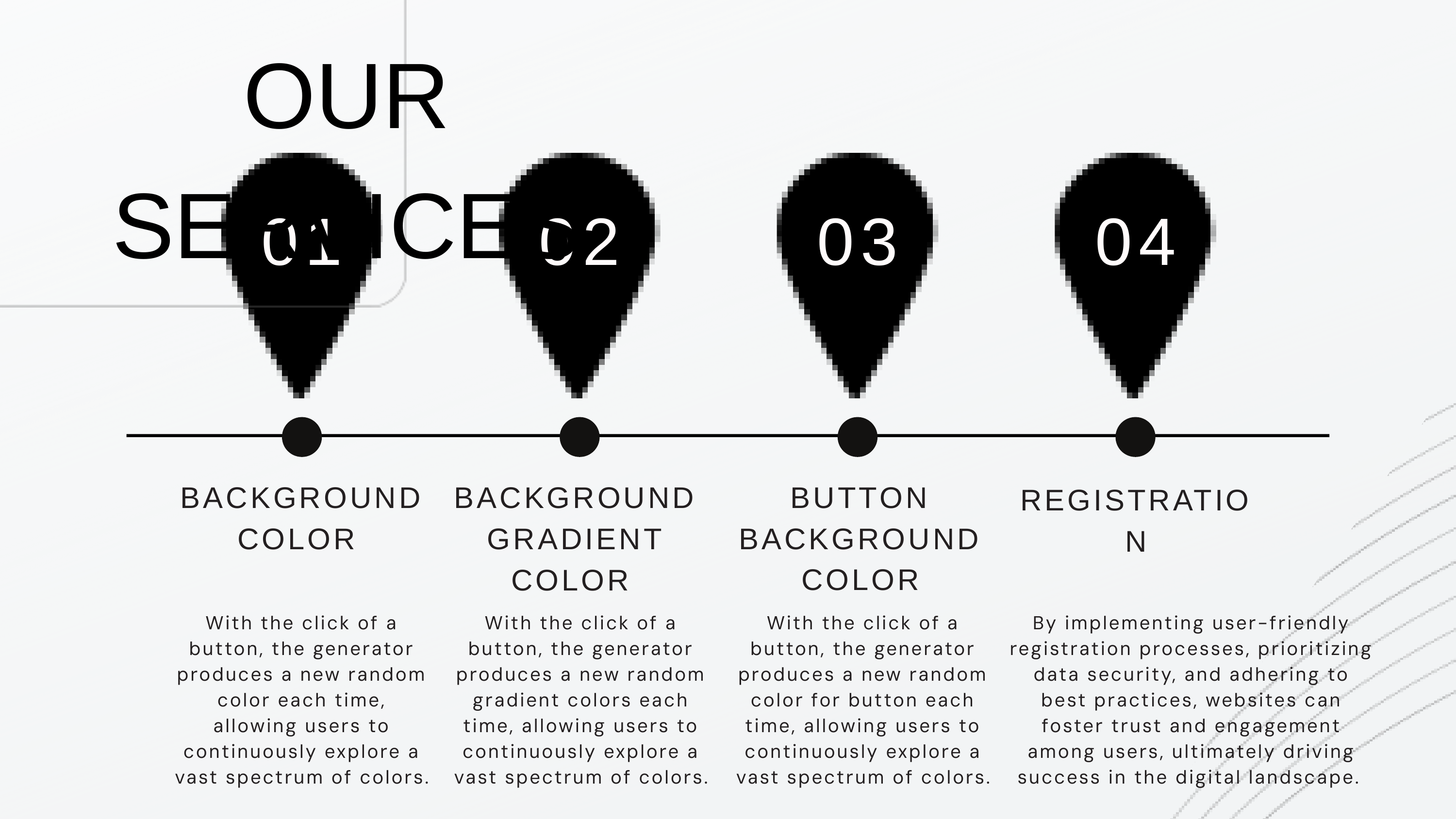

OUR SERVICES

01
02
03
04

BACKGROUND COLOR
BUTTON BACKGROUND COLOR
BACKGROUNDGRADIENT COLOR
REGISTRATION
With the click of a button, the generator produces a new random color each time, allowing users to continuously explore a vast spectrum of colors.
With the click of a button, the generator produces a new random gradient colors each time, allowing users to continuously explore a vast spectrum of colors.
With the click of a button, the generator produces a new random color for button each time, allowing users to continuously explore a vast spectrum of colors.
By implementing user-friendly registration processes, prioritizing data security, and adhering to best practices, websites can foster trust and engagement among users, ultimately driving success in the digital landscape.